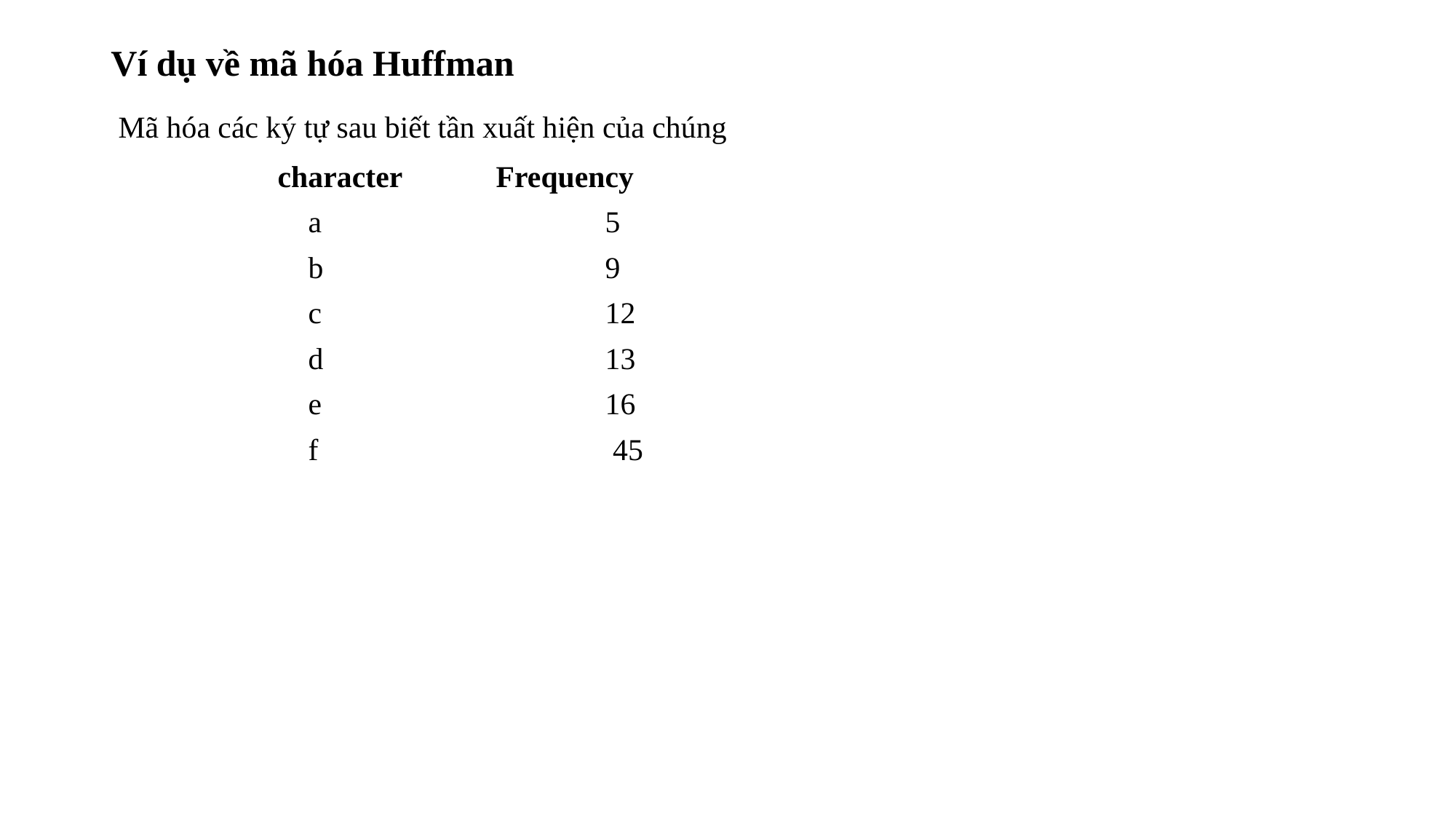

# Ví dụ về mã hóa Huffman
Mã hóa các ký tự sau biết tần xuất hiện của chúng
character   	Frequency
    a            		5
    b           		9
    c           		12
    d           		13
    e           		16
    f          		 45